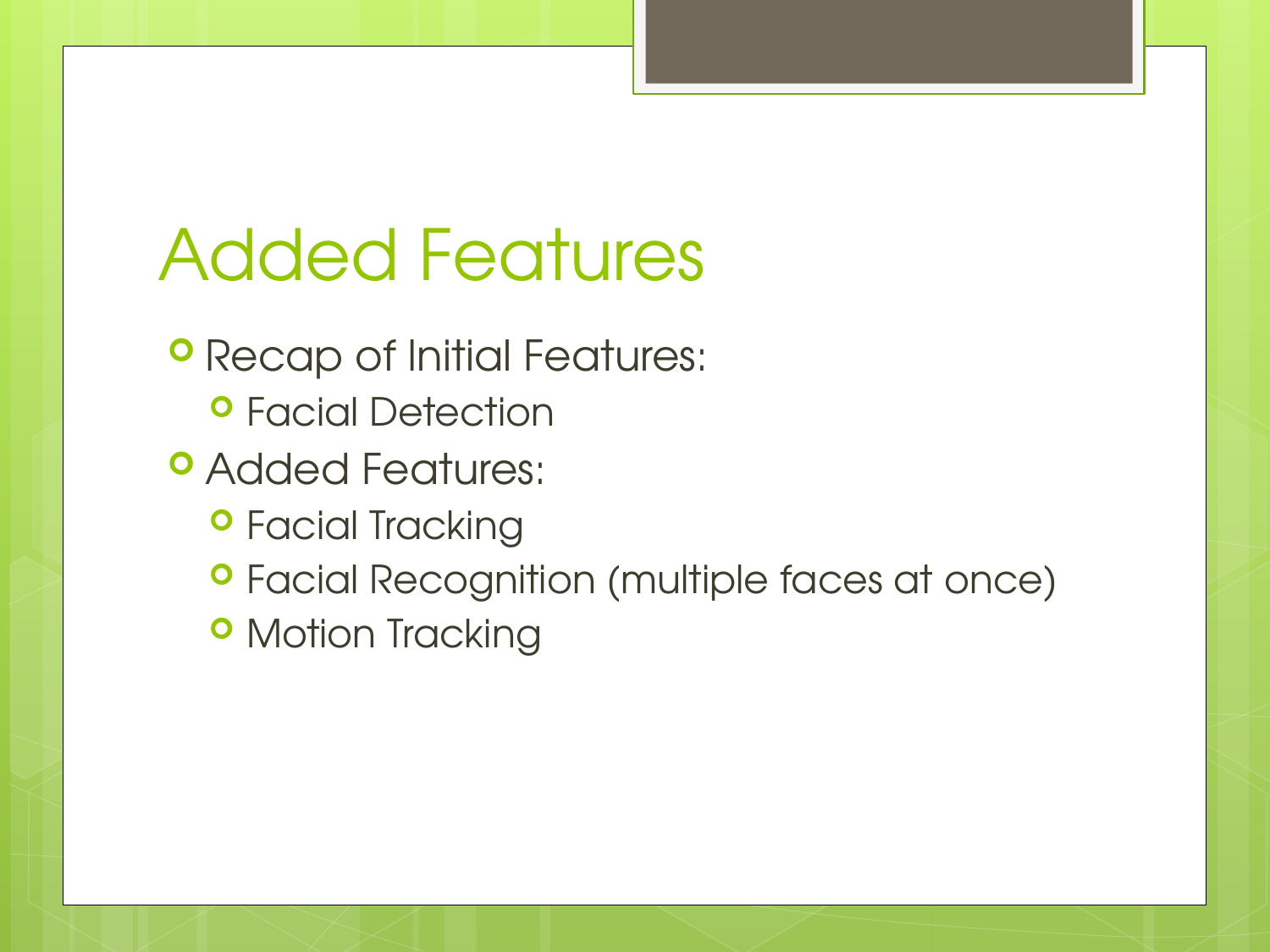

# Added Features
Recap of Initial Features:
Facial Detection
Added Features:
Facial Tracking
Facial Recognition (multiple faces at once)
Motion Tracking